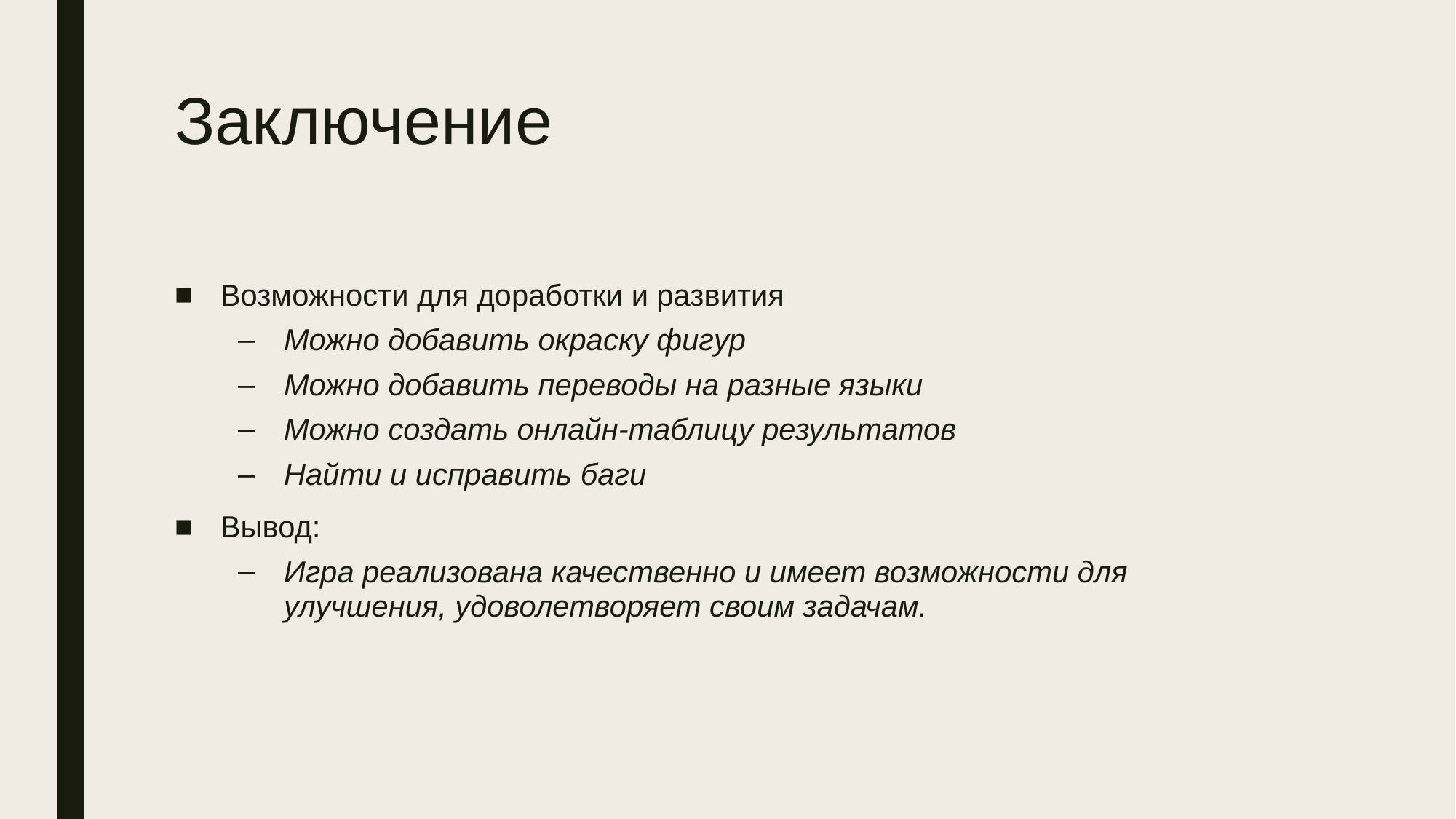

# Заключение
Возможности для доработки и развития
Можно добавить окраску фигур
Можно добавить переводы на разные языки
Можно создать онлайн-таблицу результатов
Найти и исправить баги
Вывод:
Игра реализована качественно и имеет возможности для улучшения, удоволетворяет своим задачам.